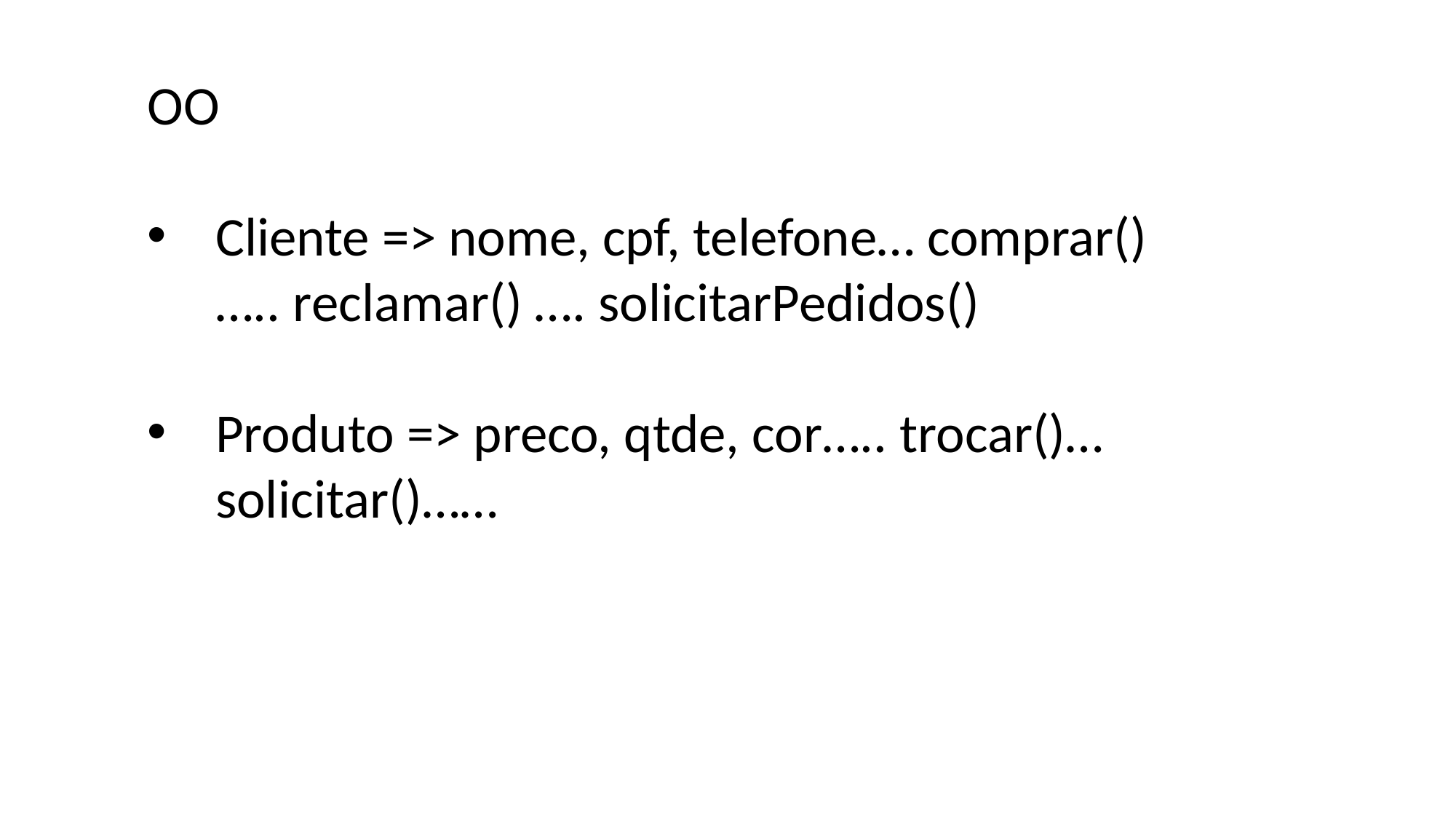

OO

Cliente => nome, cpf, telefone… comprar() ….. reclamar() …. solicitarPedidos()

Produto => preco, qtde, cor….. trocar()… solicitar()……